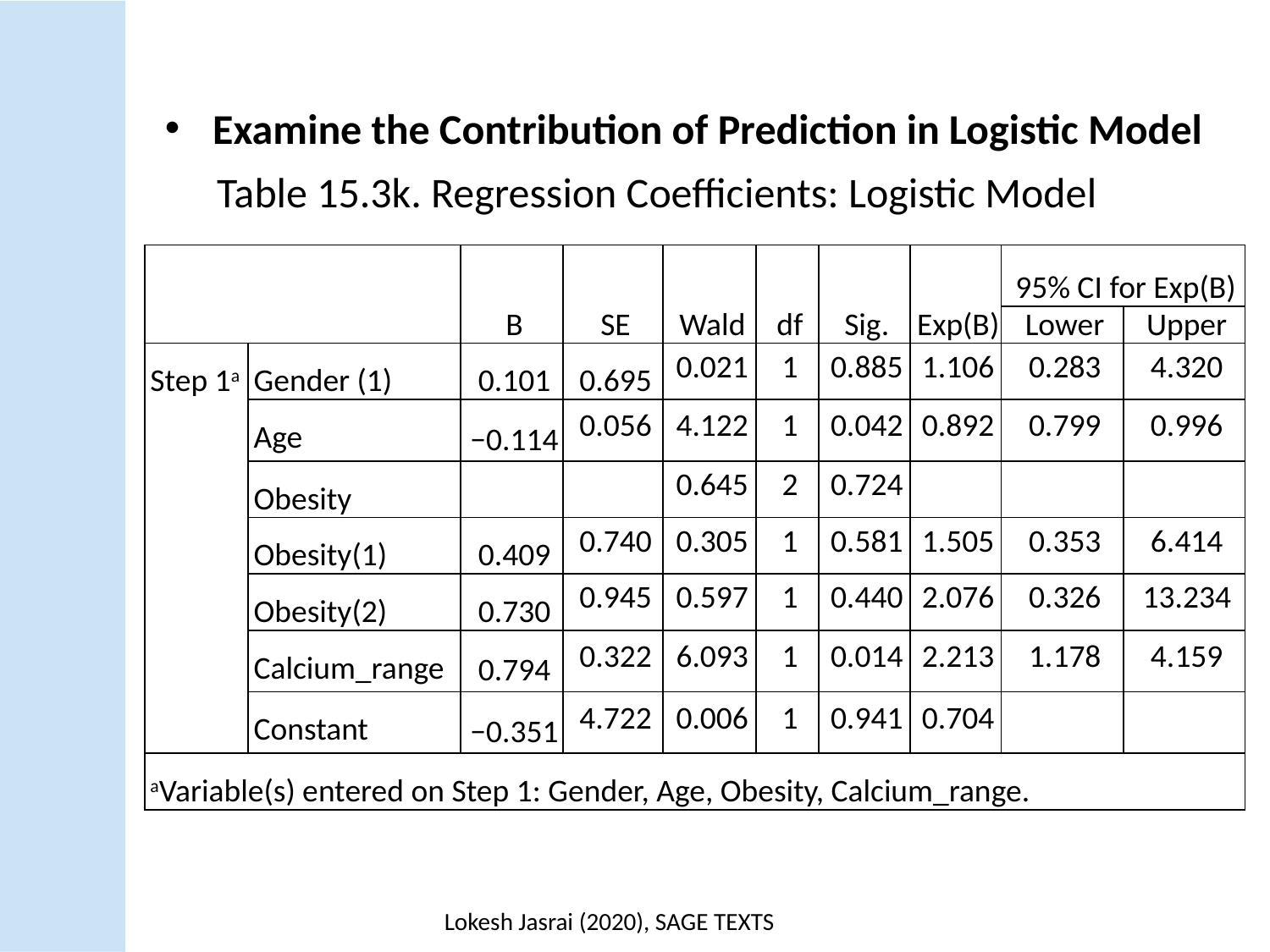

Examine the Contribution of Prediction in Logistic Model
Table 15.3k. Regression Coefficients: Logistic Model
|  |  | B | SE | Wald | df | Sig. | Exp(B) | 95% CI for Exp(B) |  |
| --- | --- | --- | --- | --- | --- | --- | --- | --- | --- |
|  |  |  |  |  |  |  |  | Lower | Upper |
| Step 1a | Gender (1) | 0.101 | 0.695 | 0.021 | 1 | 0.885 | 1.106 | 0.283 | 4.320 |
|  | Age | −0.114 | 0.056 | 4.122 | 1 | 0.042 | 0.892 | 0.799 | 0.996 |
|  | Obesity |  |  | 0.645 | 2 | 0.724 |  |  |  |
|  | Obesity(1) | 0.409 | 0.740 | 0.305 | 1 | 0.581 | 1.505 | 0.353 | 6.414 |
|  | Obesity(2) | 0.730 | 0.945 | 0.597 | 1 | 0.440 | 2.076 | 0.326 | 13.234 |
|  | Calcium\_range | 0.794 | 0.322 | 6.093 | 1 | 0.014 | 2.213 | 1.178 | 4.159 |
|  | Constant | −0.351 | 4.722 | 0.006 | 1 | 0.941 | 0.704 |  |  |
| aVariable(s) entered on Step 1: Gender, Age, Obesity, Calcium\_range. |  |  |  |  |  |  |  |  |  |
Lokesh Jasrai (2020), SAGE TEXTS